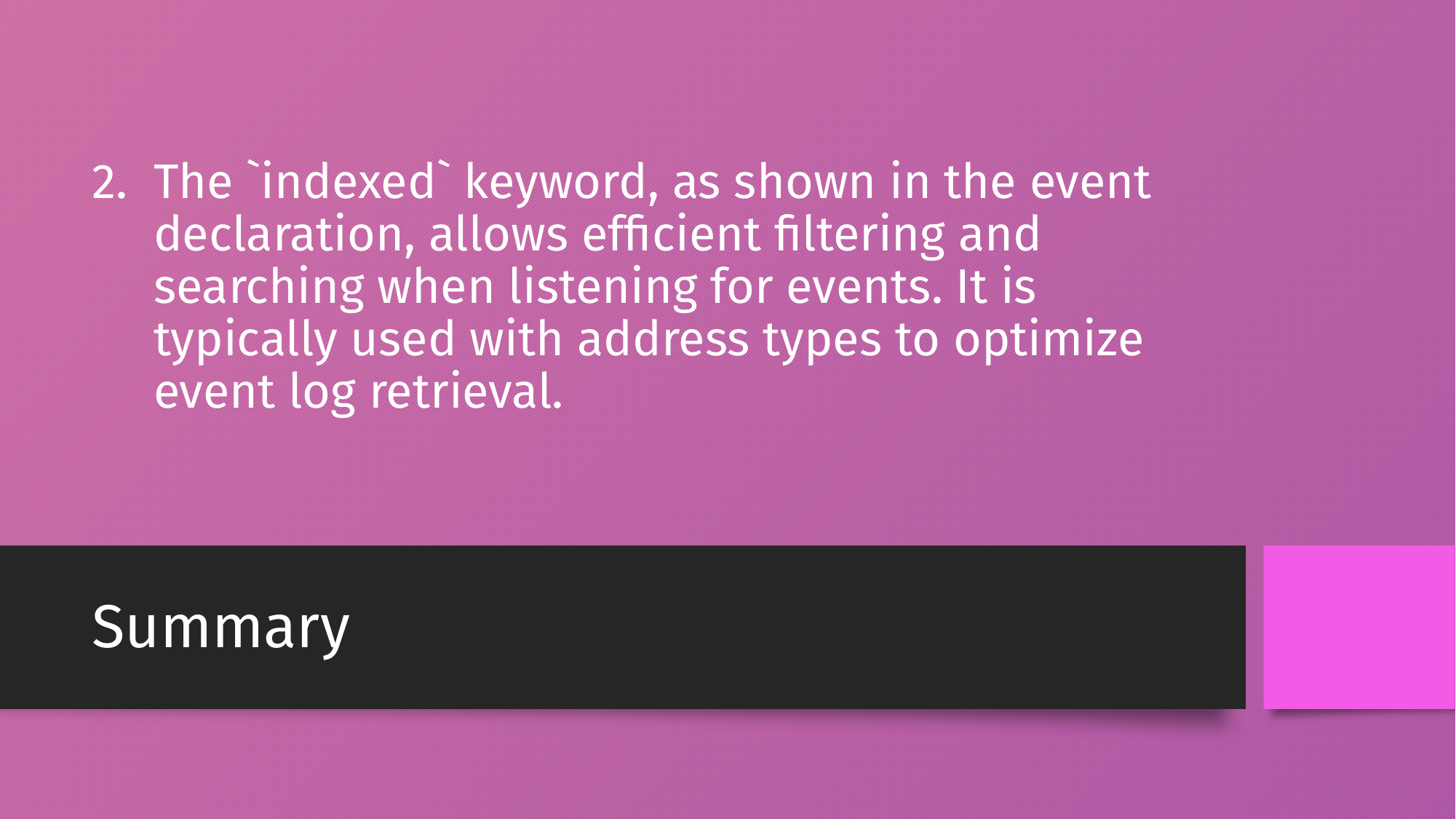

# The `indexed` keyword, as shown in the event declaration, allows efficient filtering and searching when listening for events. It is typically used with address types to optimize event log retrieval.
Summary